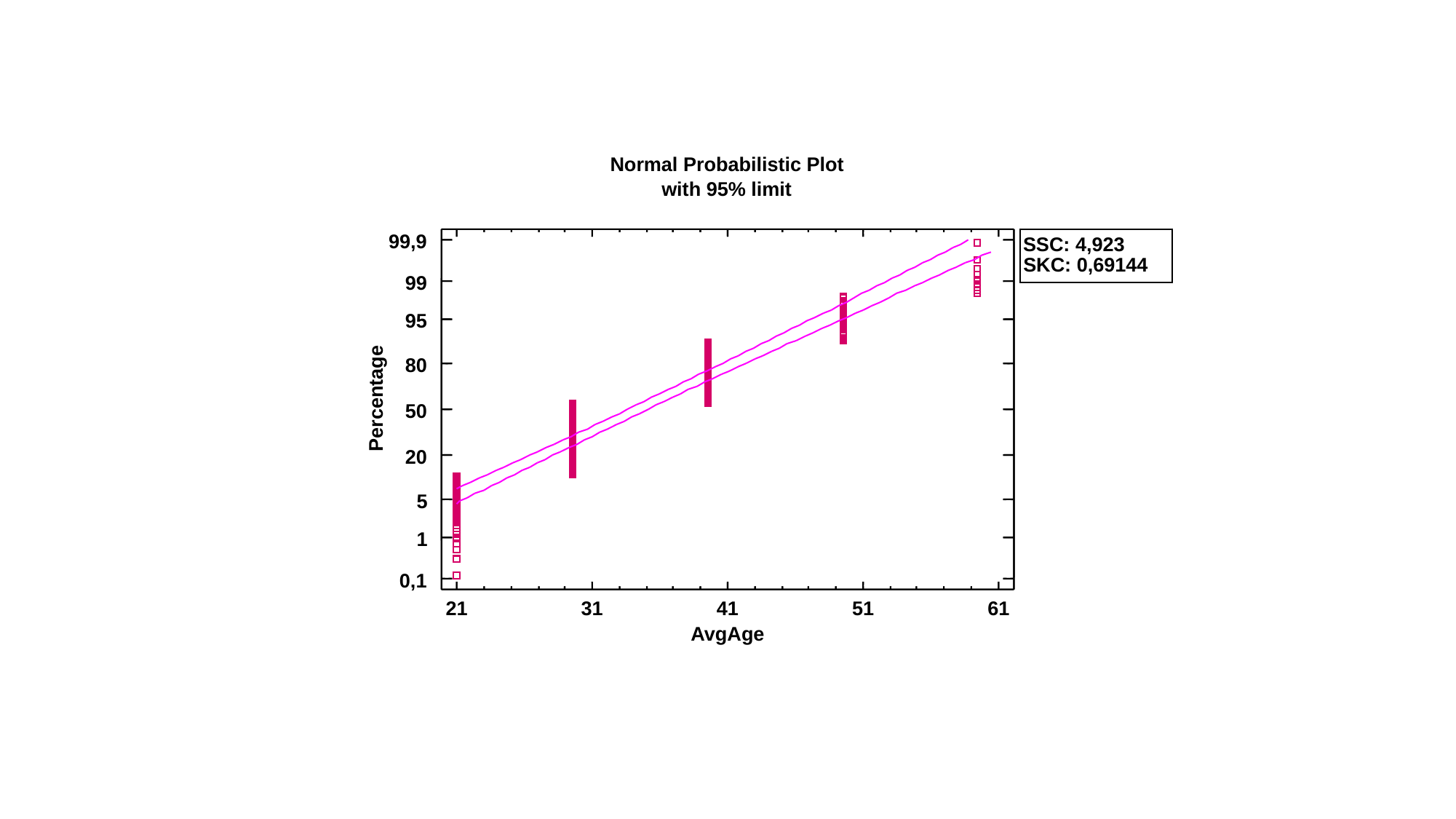

Normal Probabilistic Plot
with 95% limit
99,9

SSC: 4,923

SKC: 0,69144

99

95

80

Percentage

50

20

5

1
0,1
21
31
41
51
61
AvgAge